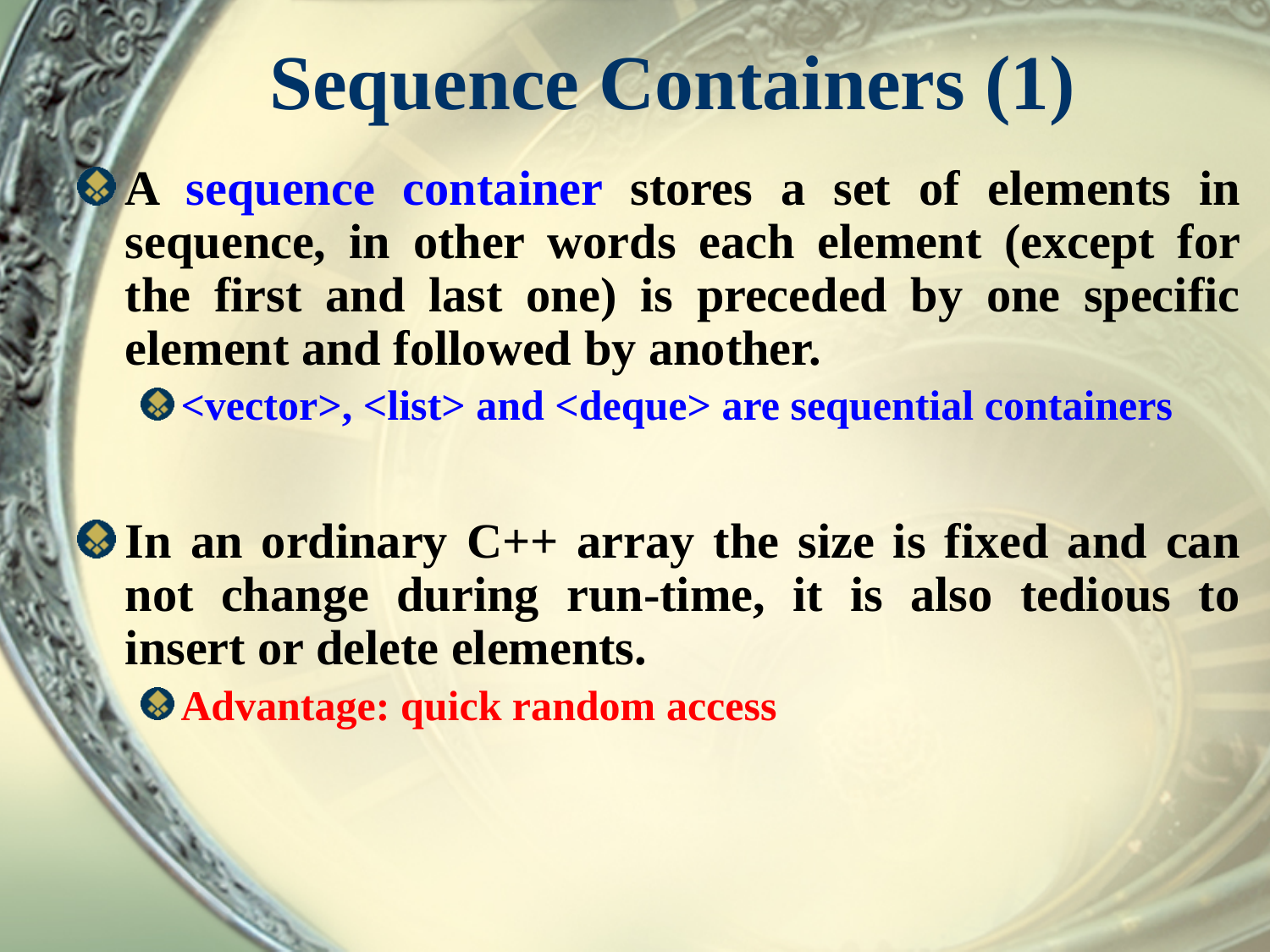

# Sequence Containers (1)
A sequence container stores a set of elements in sequence, in other words each element (except for the first and last one) is preceded by one specific element and followed by another.
<vector>, <list> and <deque> are sequential containers

In an ordinary C++ array the size is fixed and can not change during run-time, it is also tedious to insert or delete elements.
Advantage: quick random access